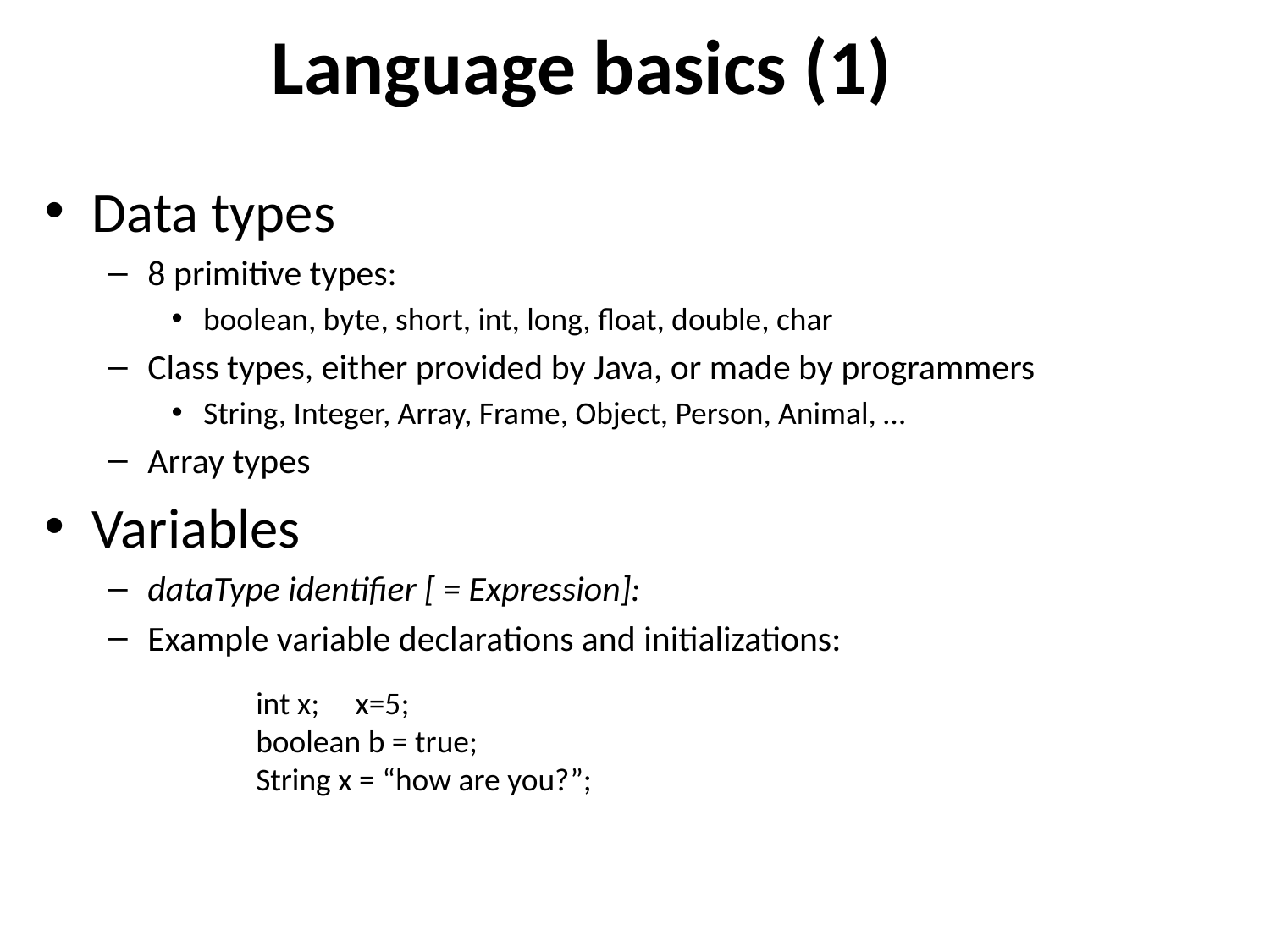

Language basics (1)
Data types
8 primitive types:
boolean, byte, short, int, long, float, double, char
Class types, either provided by Java, or made by programmers
String, Integer, Array, Frame, Object, Person, Animal, …
Array types
Variables
dataType identifier [ = Expression]:
Example variable declarations and initializations:
int x;     x=5;
boolean b = true;
String x = “how are you?”;